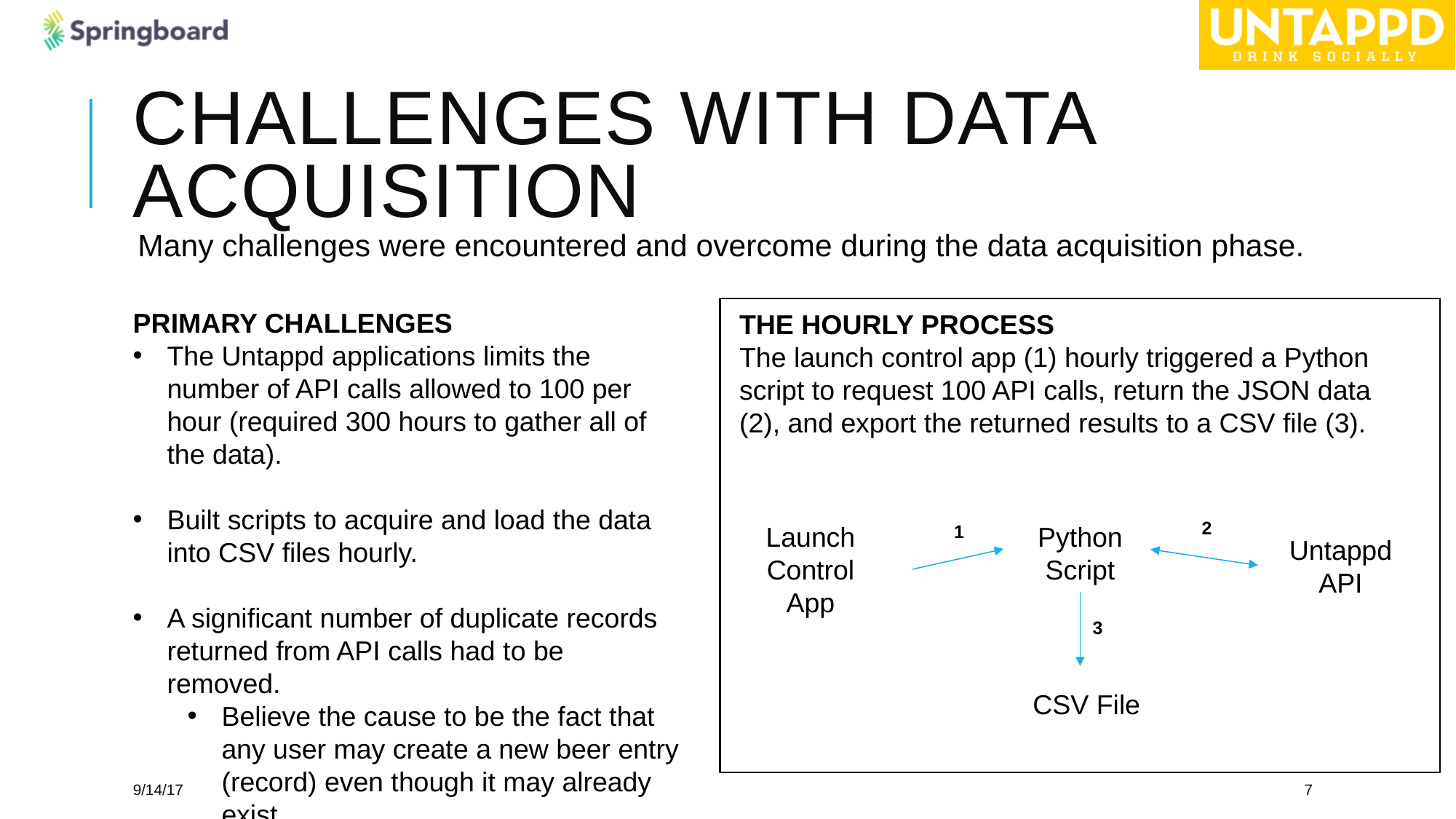

# CHALLENGES WITH DATA ACQUISITION
Many challenges were encountered and overcome during the data acquisition phase.

PRIMARY CHALLENGES
The Untappd applications limits the number of API calls allowed to 100 per hour (required 300 hours to gather all of the data).

Built scripts to acquire and load the data into CSV files hourly.

A significant number of duplicate records returned from API calls had to be removed.
Believe the cause to be the fact that any user may create a new beer entry (record) even though it may already exist.

THE HOURLY PROCESS
The launch control app (1) hourly triggered a Python script to request 100 API calls, return the JSON data (2), and export the returned results to a CSV file (3).
2
Launch Control
App
1
Python Script
Untappd API
3
CSV File
9/14/17
7